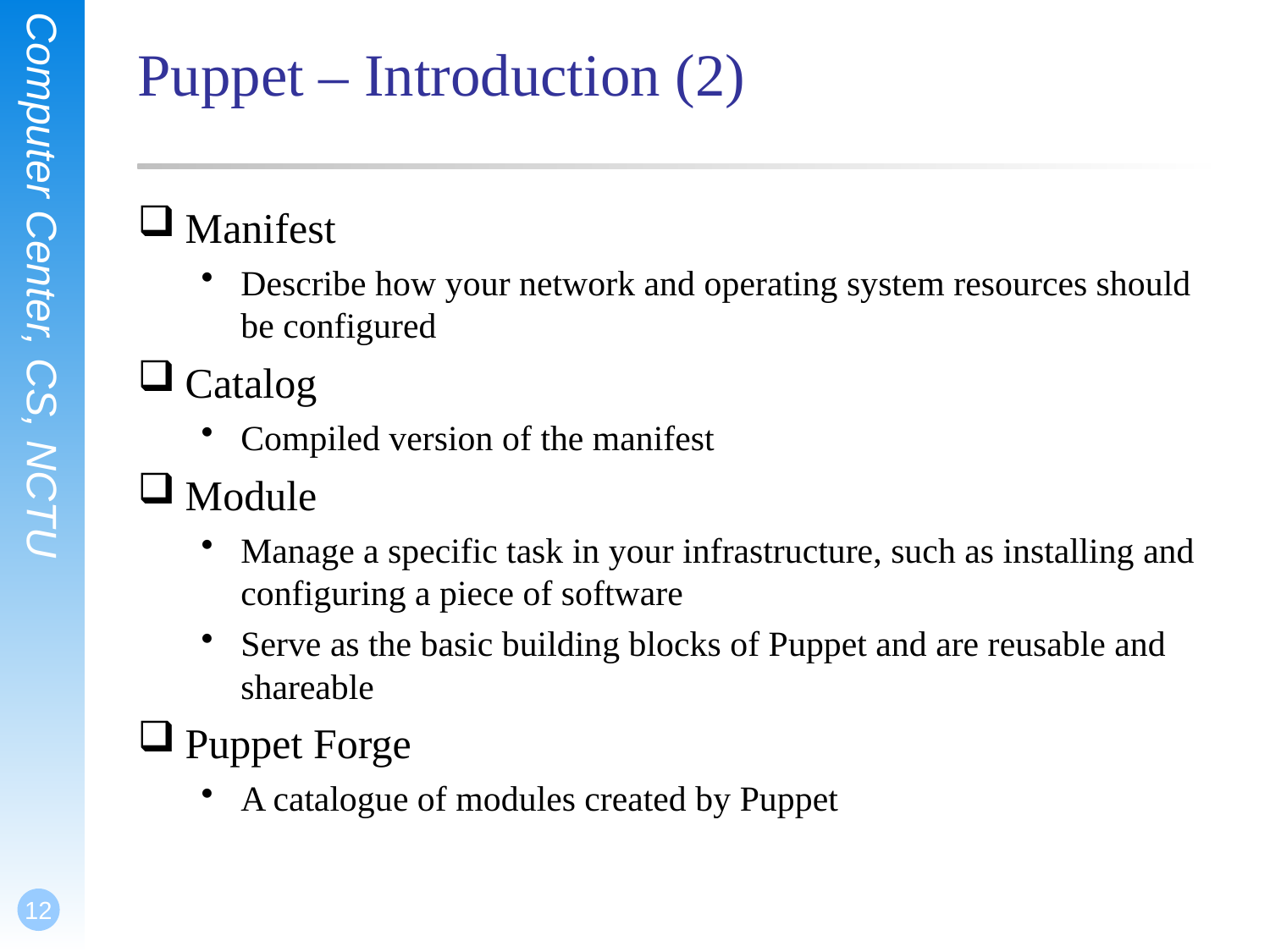

# Puppet – Introduction (2)
Manifest
Describe how your network and operating system resources should be configured
Catalog
Compiled version of the manifest
Module
Manage a specific task in your infrastructure, such as installing and configuring a piece of software
Serve as the basic building blocks of Puppet and are reusable and shareable
Puppet Forge
A catalogue of modules created by Puppet